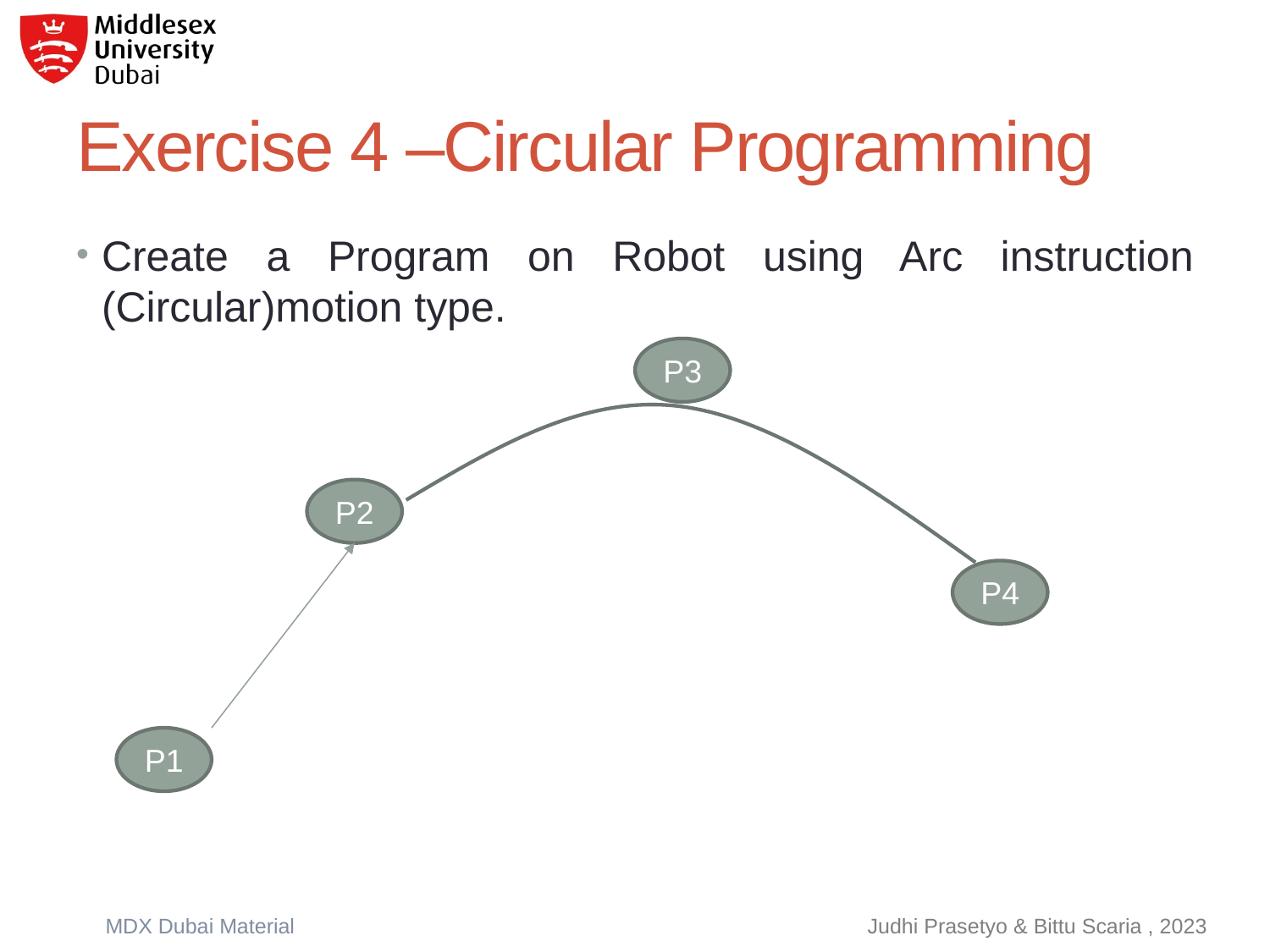

# Exercise 4 –Circular Programming
Create a Program on Robot using Arc instruction (Circular)motion type.
P3

P2
P4
P1